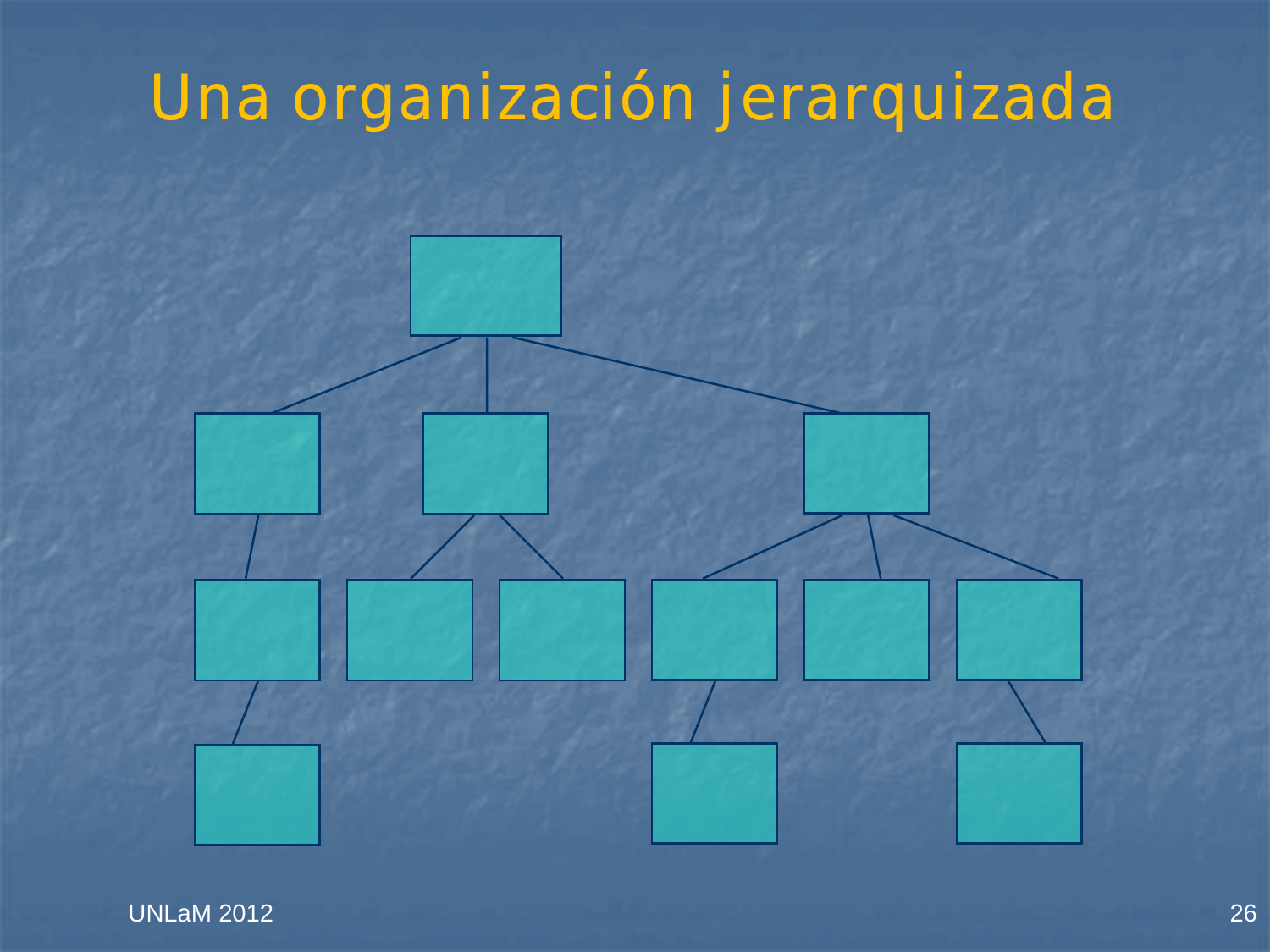

# Una organización jerarquizada

UNLaM 2012
26